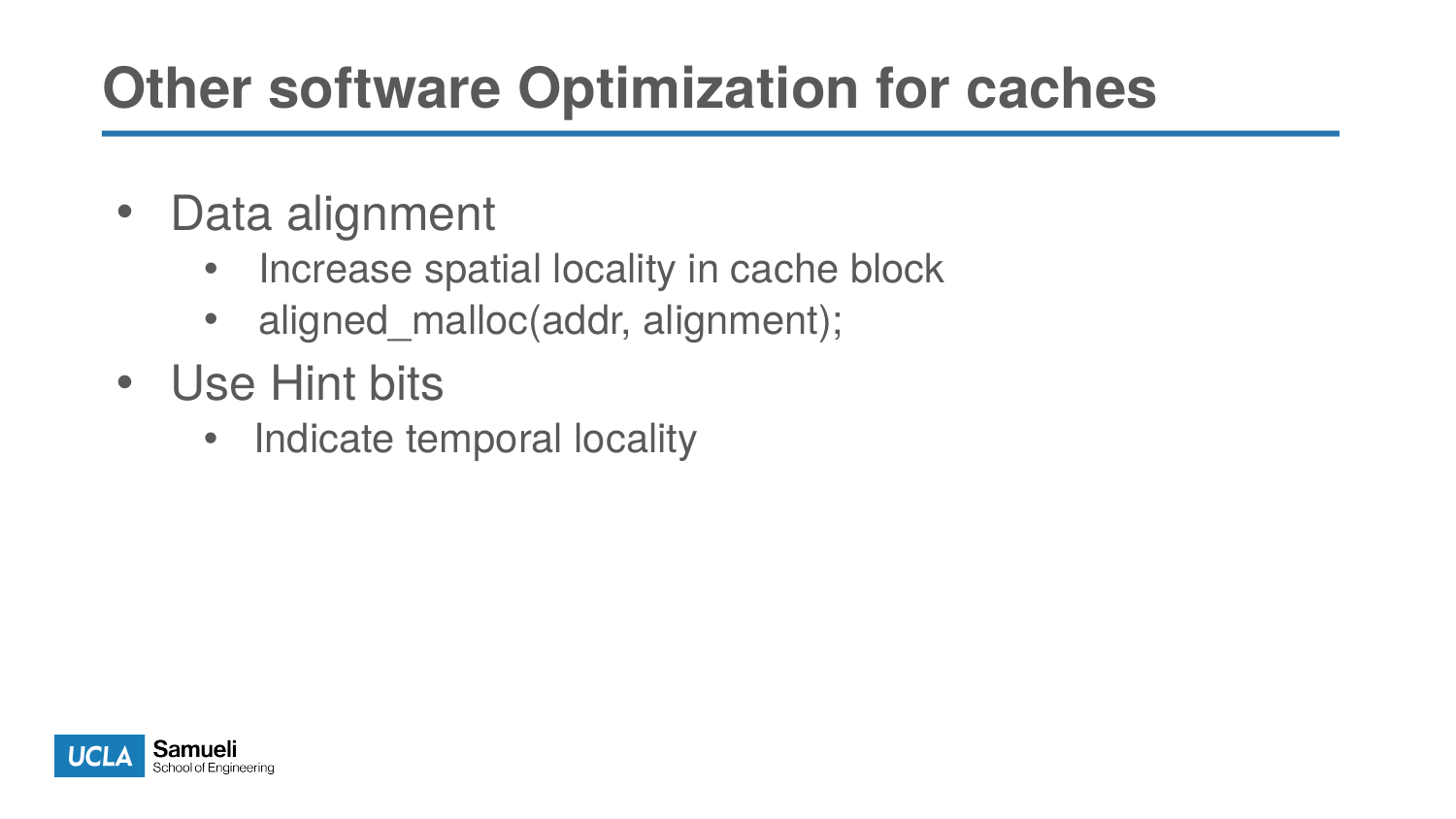

Other software Optimization for caches
Data alignment
Increase spatial locality in cache block
aligned_malloc(addr, alignment);
Use Hint bits
  Indicate temporal locality